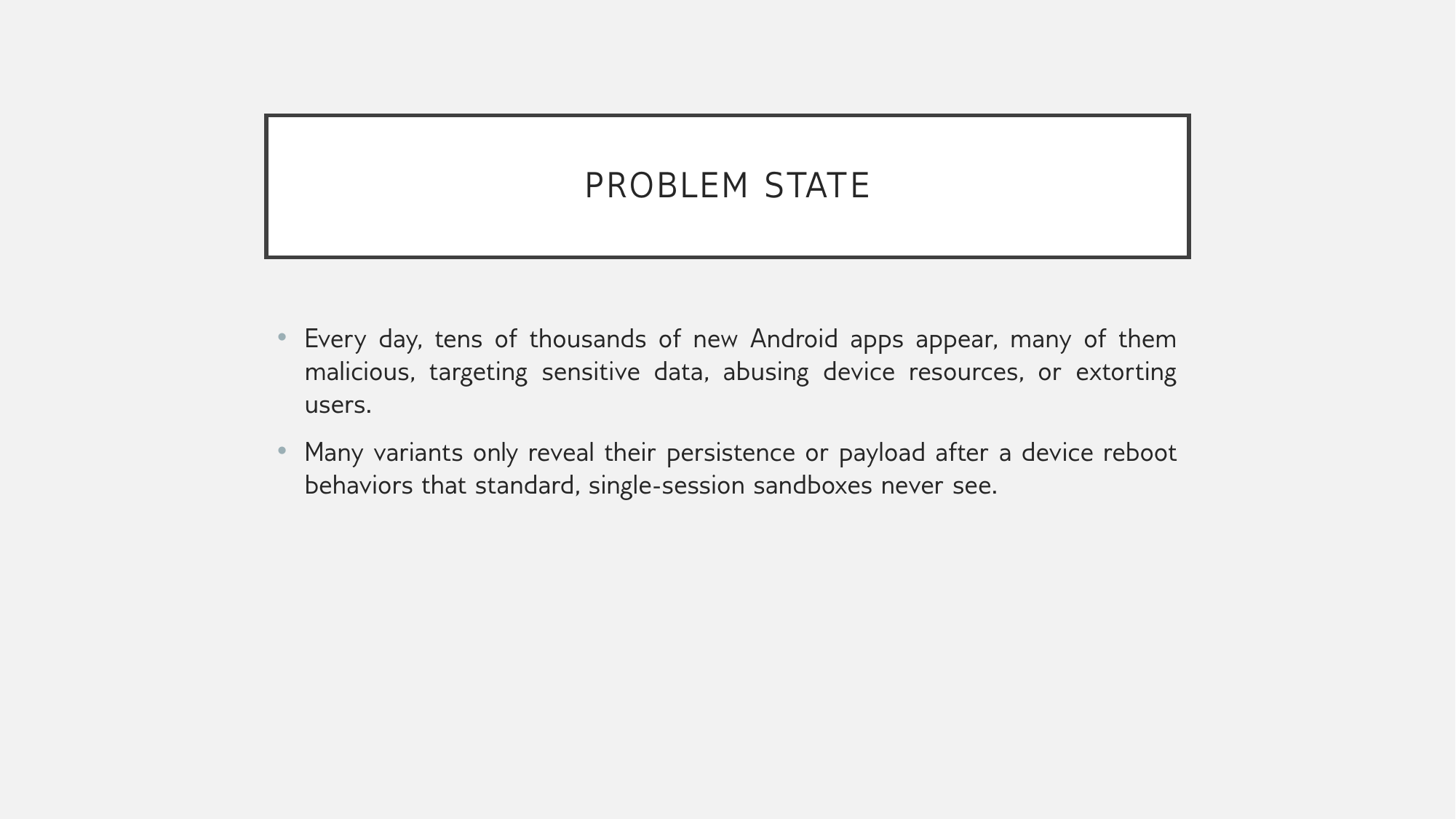

# Problem STATE
Every day, tens of thousands of new Android apps appear, many of them malicious, targeting sensitive data, abusing device resources, or extorting users.
Many variants only reveal their persistence or payload after a device reboot behaviors that standard, single-session sandboxes never see.